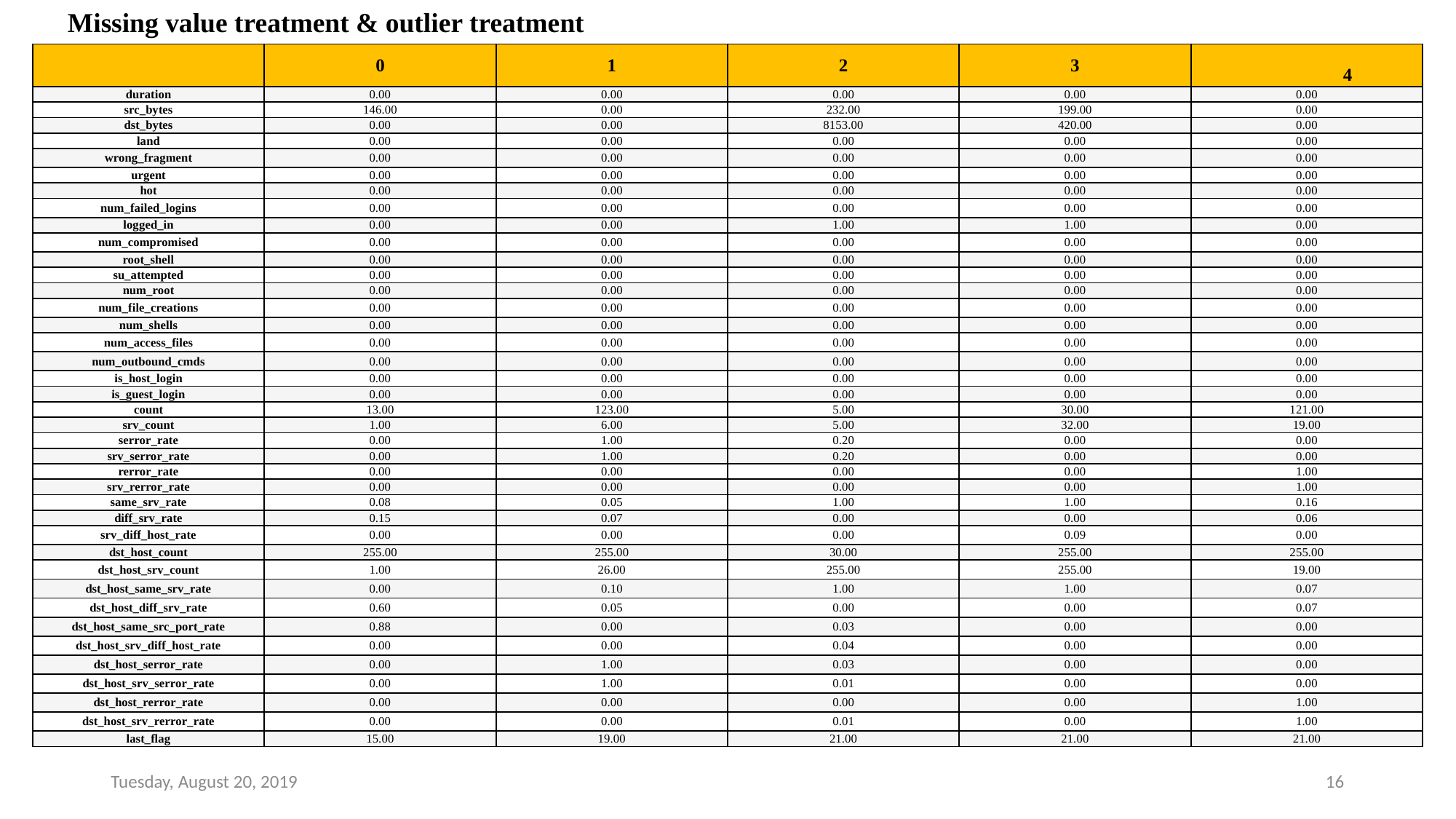

Missing value treatment & outlier treatment
|  | 0 | 1 | 2 | 3 | 4 |
| --- | --- | --- | --- | --- | --- |
| duration | 0.00 | 0.00 | 0.00 | 0.00 | 0.00 |
| src\_bytes | 146.00 | 0.00 | 232.00 | 199.00 | 0.00 |
| dst\_bytes | 0.00 | 0.00 | 8153.00 | 420.00 | 0.00 |
| land | 0.00 | 0.00 | 0.00 | 0.00 | 0.00 |
| wrong\_fragment | 0.00 | 0.00 | 0.00 | 0.00 | 0.00 |
| urgent | 0.00 | 0.00 | 0.00 | 0.00 | 0.00 |
| hot | 0.00 | 0.00 | 0.00 | 0.00 | 0.00 |
| num\_failed\_logins | 0.00 | 0.00 | 0.00 | 0.00 | 0.00 |
| logged\_in | 0.00 | 0.00 | 1.00 | 1.00 | 0.00 |
| num\_compromised | 0.00 | 0.00 | 0.00 | 0.00 | 0.00 |
| root\_shell | 0.00 | 0.00 | 0.00 | 0.00 | 0.00 |
| su\_attempted | 0.00 | 0.00 | 0.00 | 0.00 | 0.00 |
| num\_root | 0.00 | 0.00 | 0.00 | 0.00 | 0.00 |
| num\_file\_creations | 0.00 | 0.00 | 0.00 | 0.00 | 0.00 |
| num\_shells | 0.00 | 0.00 | 0.00 | 0.00 | 0.00 |
| num\_access\_files | 0.00 | 0.00 | 0.00 | 0.00 | 0.00 |
| num\_outbound\_cmds | 0.00 | 0.00 | 0.00 | 0.00 | 0.00 |
| is\_host\_login | 0.00 | 0.00 | 0.00 | 0.00 | 0.00 |
| is\_guest\_login | 0.00 | 0.00 | 0.00 | 0.00 | 0.00 |
| count | 13.00 | 123.00 | 5.00 | 30.00 | 121.00 |
| srv\_count | 1.00 | 6.00 | 5.00 | 32.00 | 19.00 |
| serror\_rate | 0.00 | 1.00 | 0.20 | 0.00 | 0.00 |
| srv\_serror\_rate | 0.00 | 1.00 | 0.20 | 0.00 | 0.00 |
| rerror\_rate | 0.00 | 0.00 | 0.00 | 0.00 | 1.00 |
| srv\_rerror\_rate | 0.00 | 0.00 | 0.00 | 0.00 | 1.00 |
| same\_srv\_rate | 0.08 | 0.05 | 1.00 | 1.00 | 0.16 |
| diff\_srv\_rate | 0.15 | 0.07 | 0.00 | 0.00 | 0.06 |
| srv\_diff\_host\_rate | 0.00 | 0.00 | 0.00 | 0.09 | 0.00 |
| dst\_host\_count | 255.00 | 255.00 | 30.00 | 255.00 | 255.00 |
| dst\_host\_srv\_count | 1.00 | 26.00 | 255.00 | 255.00 | 19.00 |
| dst\_host\_same\_srv\_rate | 0.00 | 0.10 | 1.00 | 1.00 | 0.07 |
| dst\_host\_diff\_srv\_rate | 0.60 | 0.05 | 0.00 | 0.00 | 0.07 |
| dst\_host\_same\_src\_port\_rate | 0.88 | 0.00 | 0.03 | 0.00 | 0.00 |
| dst\_host\_srv\_diff\_host\_rate | 0.00 | 0.00 | 0.04 | 0.00 | 0.00 |
| dst\_host\_serror\_rate | 0.00 | 1.00 | 0.03 | 0.00 | 0.00 |
| dst\_host\_srv\_serror\_rate | 0.00 | 1.00 | 0.01 | 0.00 | 0.00 |
| dst\_host\_rerror\_rate | 0.00 | 0.00 | 0.00 | 0.00 | 1.00 |
| dst\_host\_srv\_rerror\_rate | 0.00 | 0.00 | 0.01 | 0.00 | 1.00 |
| last\_flag | 15.00 | 19.00 | 21.00 | 21.00 | 21.00 |
Tuesday, August 20, 2019
16